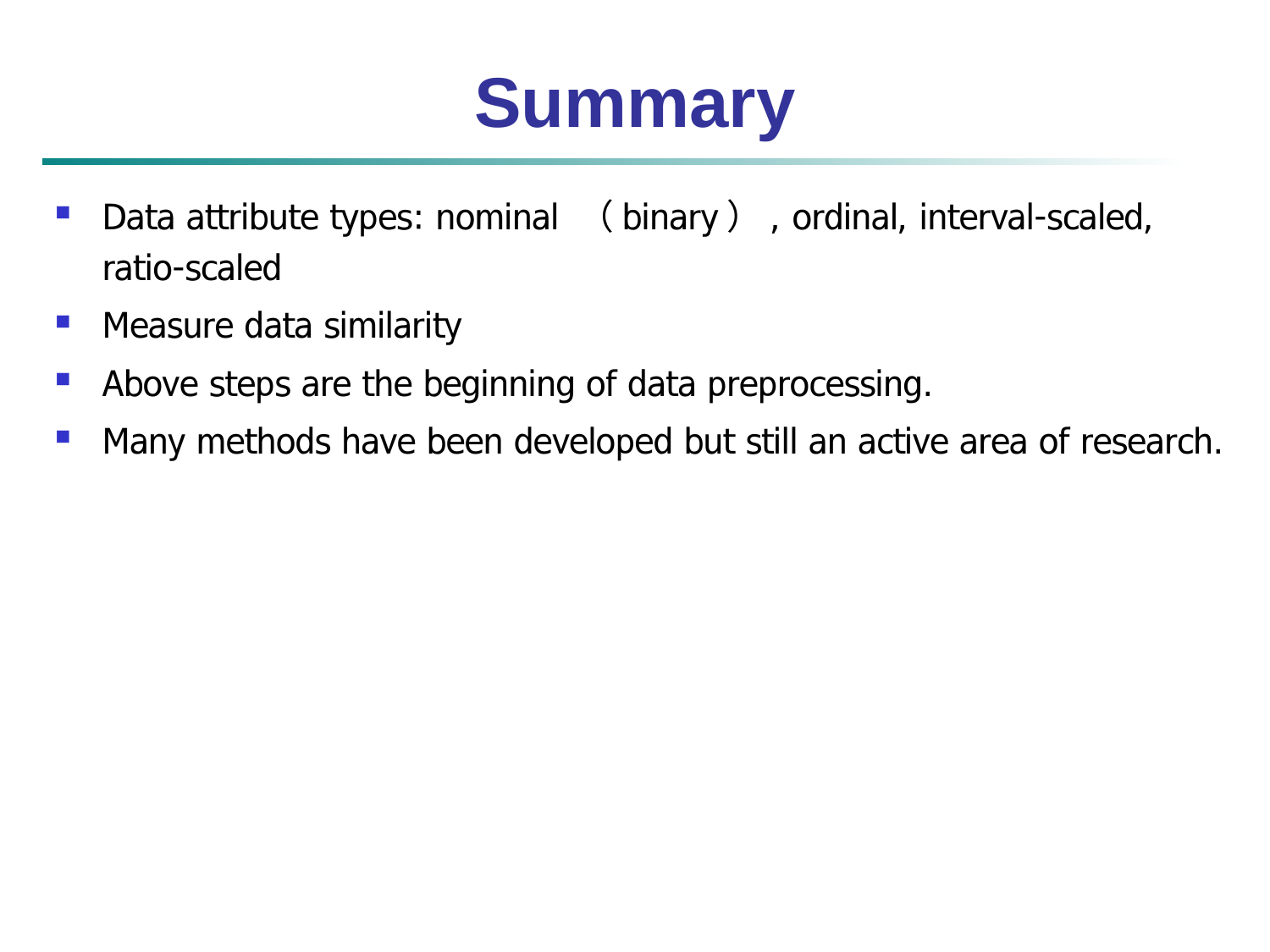

# Summary
Data attribute types: nominal （binary）, ordinal, interval-scaled, ratio-scaled
Measure data similarity
Above steps are the beginning of data preprocessing.
Many methods have been developed but still an active area of research.